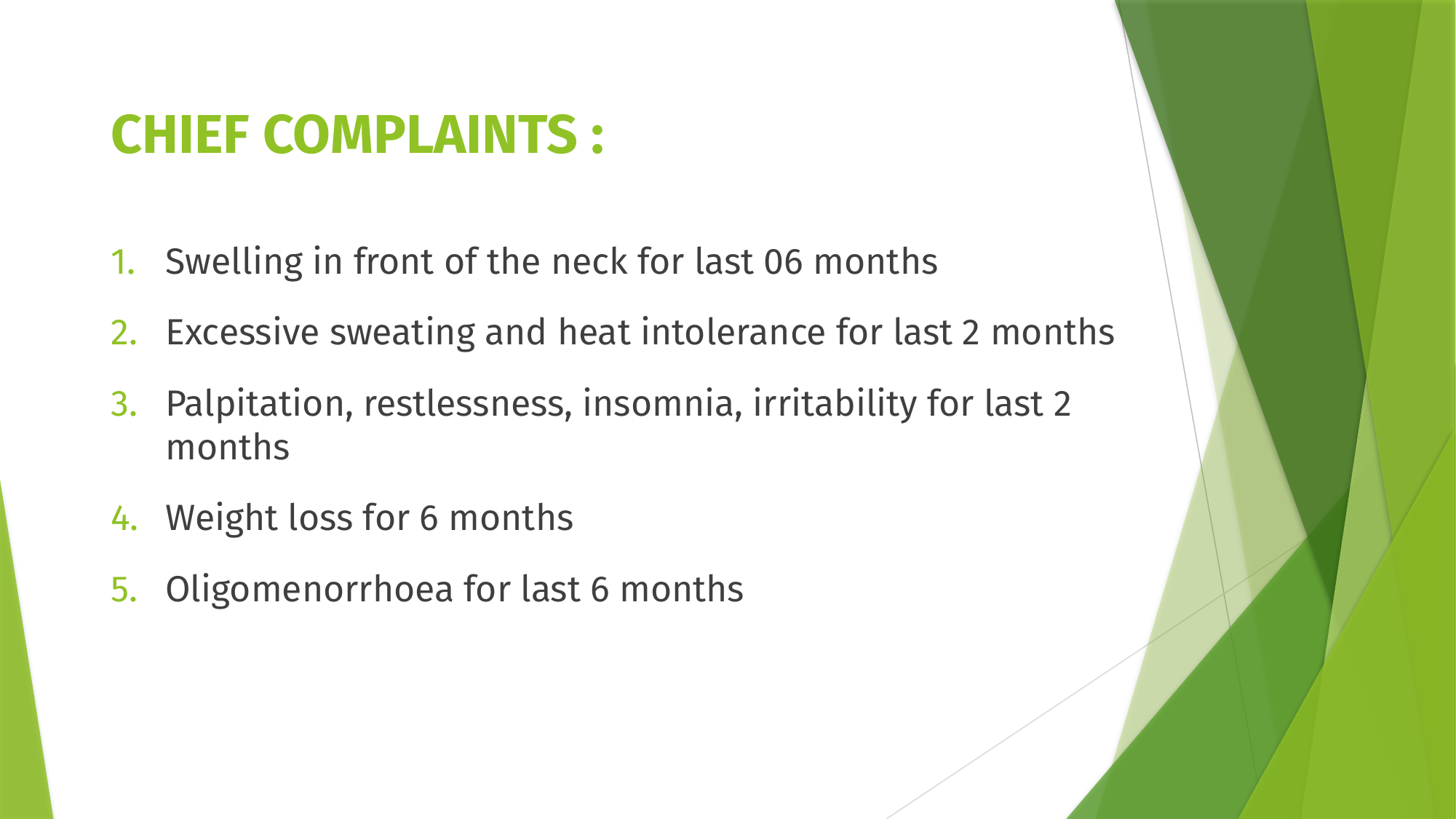

# CHIEF COMPLAINTS :

Swelling in front of the neck for last 06 months
Excessive sweating and heat intolerance for last 2 months
Palpitation, restlessness, insomnia, irritability for last 2 months
Weight loss for 6 months
Oligomenorrhoea for last 6 months